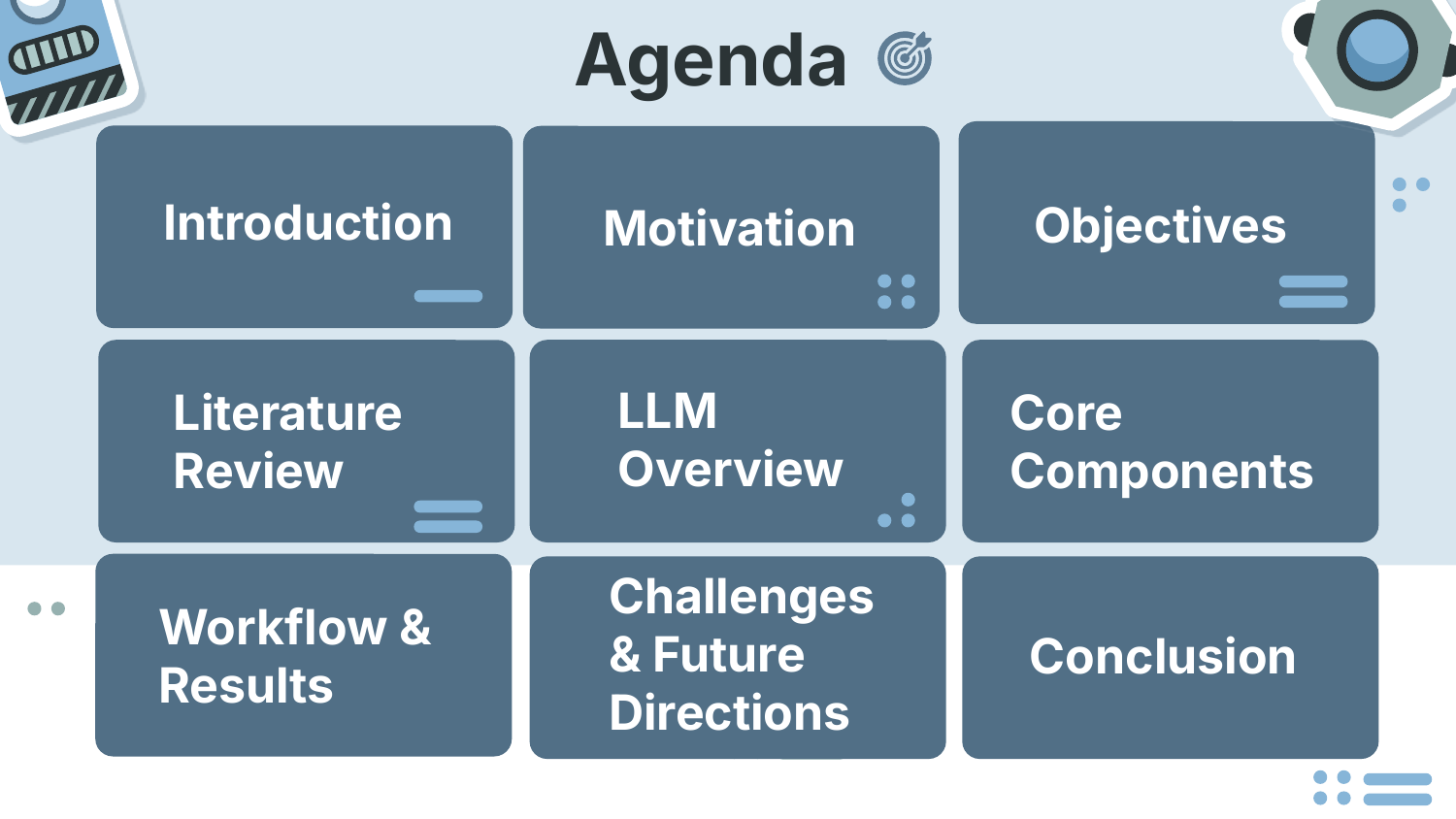

# Agenda

Introduction
Objectives
Motivation

LLM Overview
Core Components
Literature Review

Challenges & Future Directions
Workflow & Results
Conclusion